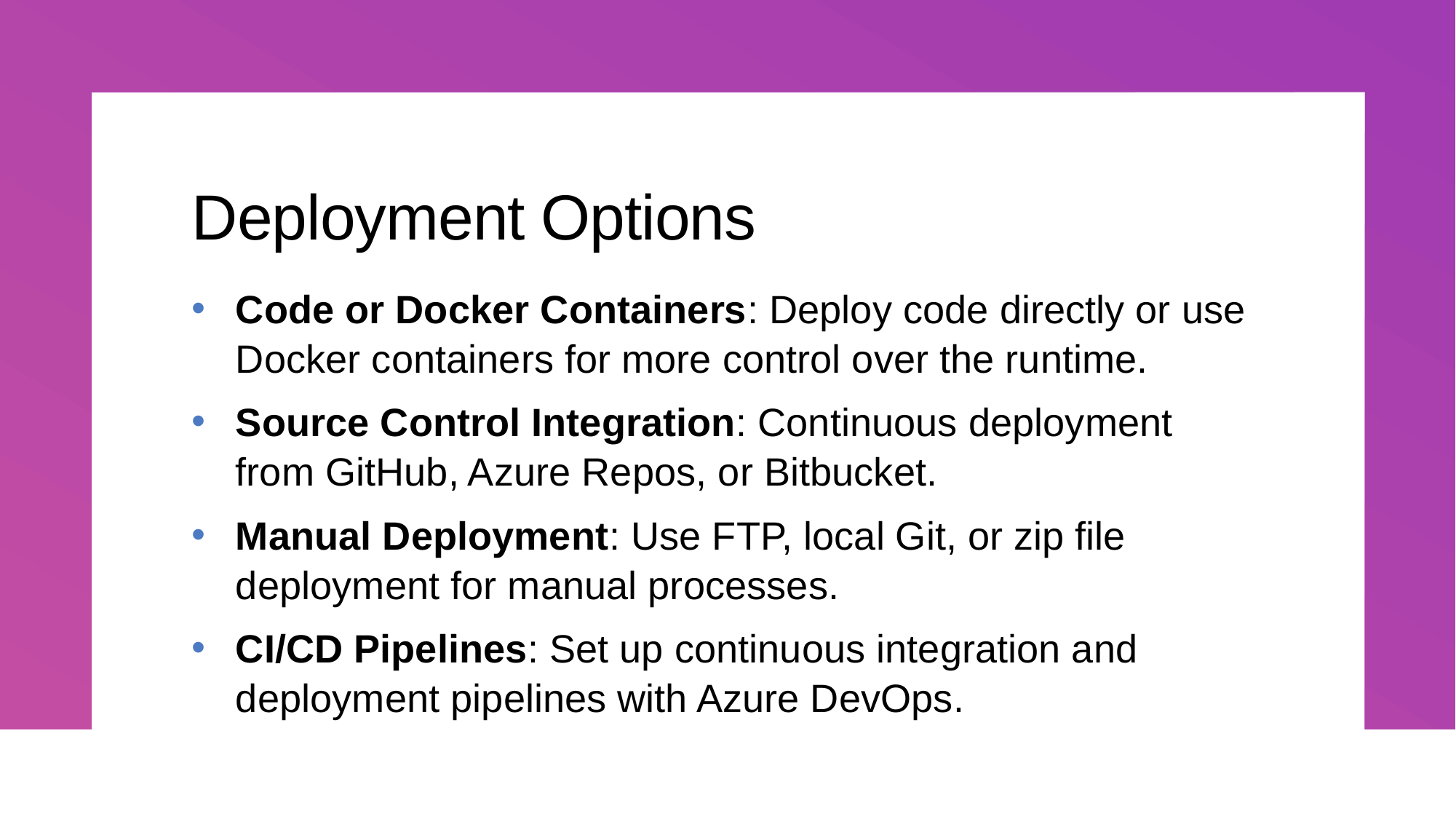

# Deployment Options
Code or Docker Containers: Deploy code directly or use Docker containers for more control over the runtime.
Source Control Integration: Continuous deployment from GitHub, Azure Repos, or Bitbucket.
Manual Deployment: Use FTP, local Git, or zip file deployment for manual processes.
CI/CD Pipelines: Set up continuous integration and deployment pipelines with Azure DevOps.